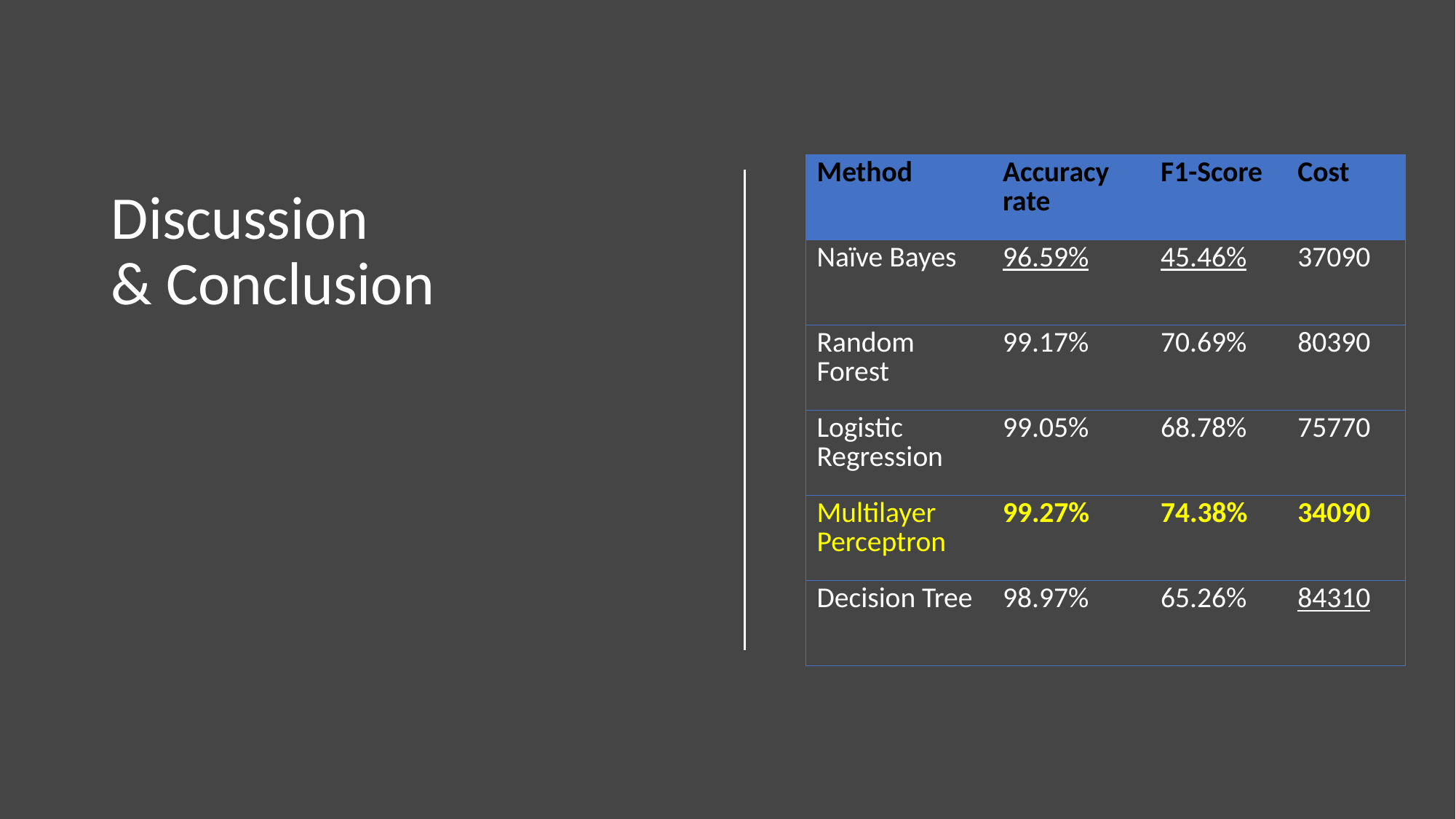

# Discussion & Conclusion
| Method | Accuracy rate | F1-Score | Cost |
| --- | --- | --- | --- |
| Naïve Bayes | 96.59% | 45.46% | 37090 |
| Random Forest | 99.17% | 70.69% | 80390 |
| Logistic Regression | 99.05% | 68.78% | 75770 |
| Multilayer Perceptron | 99.27% | 74.38% | 34090 |
| Decision Tree | 98.97% | 65.26% | 84310 |